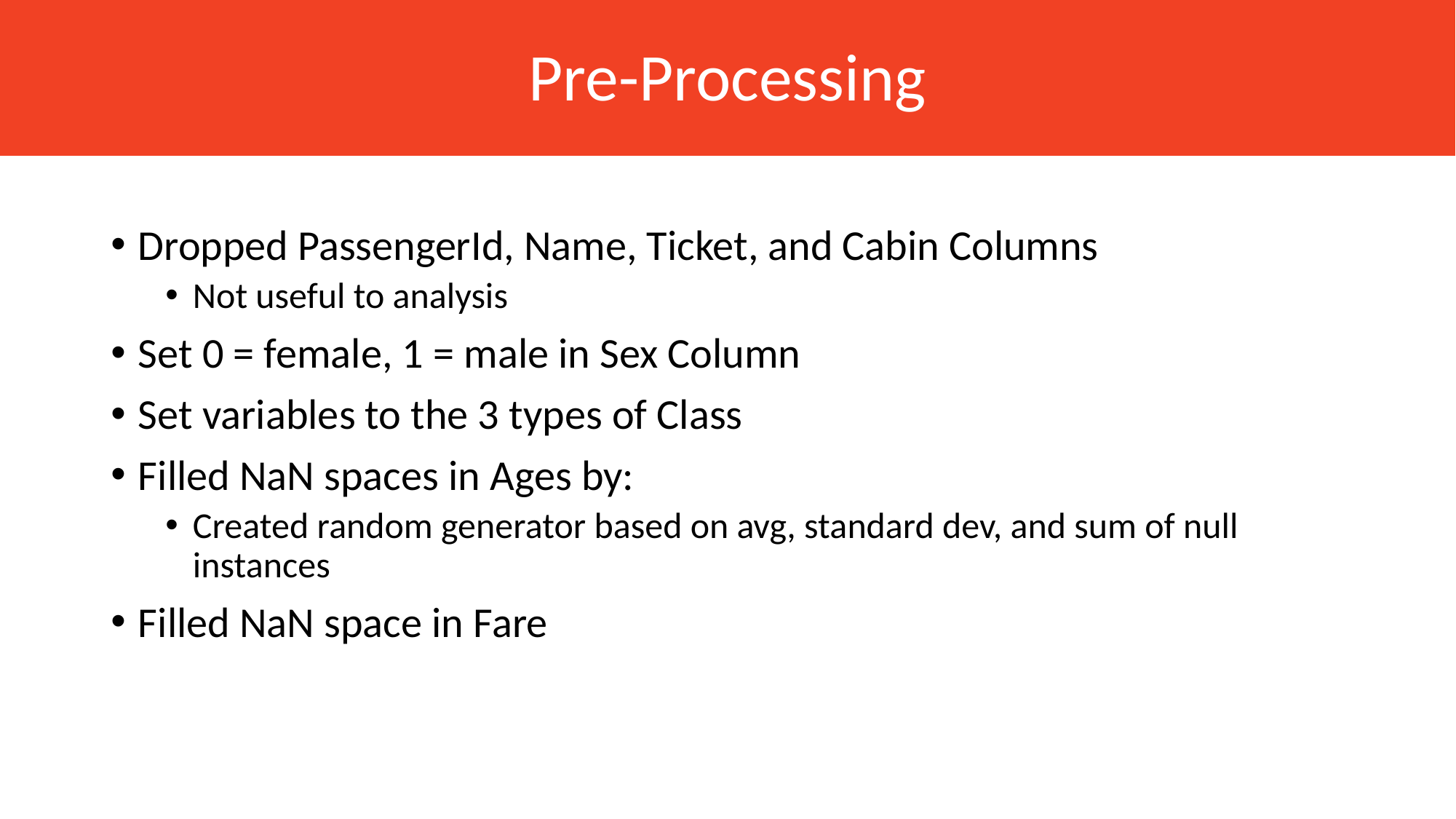

# Pre-Processing
Dropped PassengerId, Name, Ticket, and Cabin Columns
Not useful to analysis
Set 0 = female, 1 = male in Sex Column
Set variables to the 3 types of Class
Filled NaN spaces in Ages by:
Created random generator based on avg, standard dev, and sum of null instances
Filled NaN space in Fare